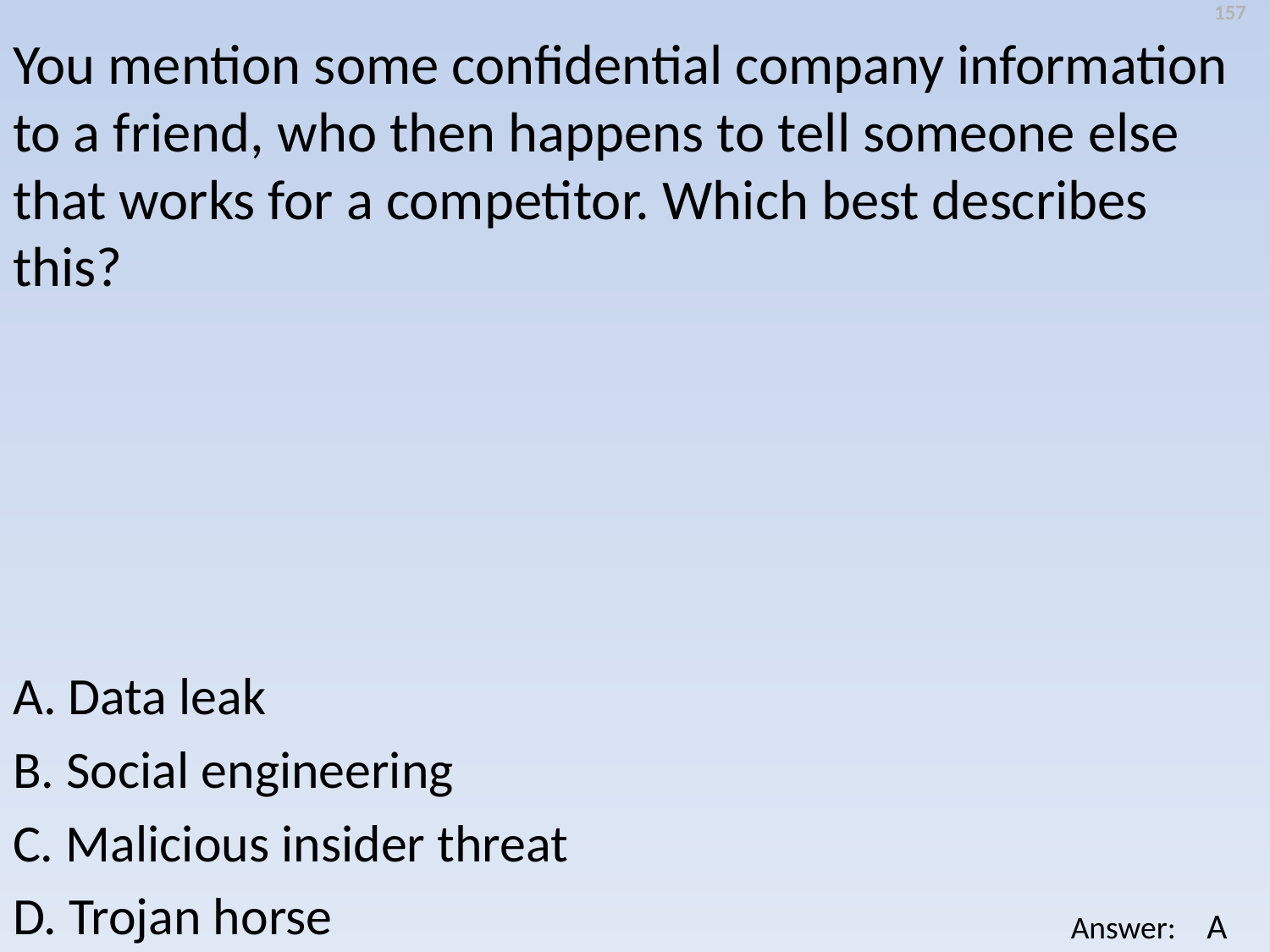

157
You mention some confidential company information to a friend, who then happens to tell someone else that works for a competitor. Which best describes this?
A. Data leak
B. Social engineering
C. Malicious insider threat
D. Trojan horse
A